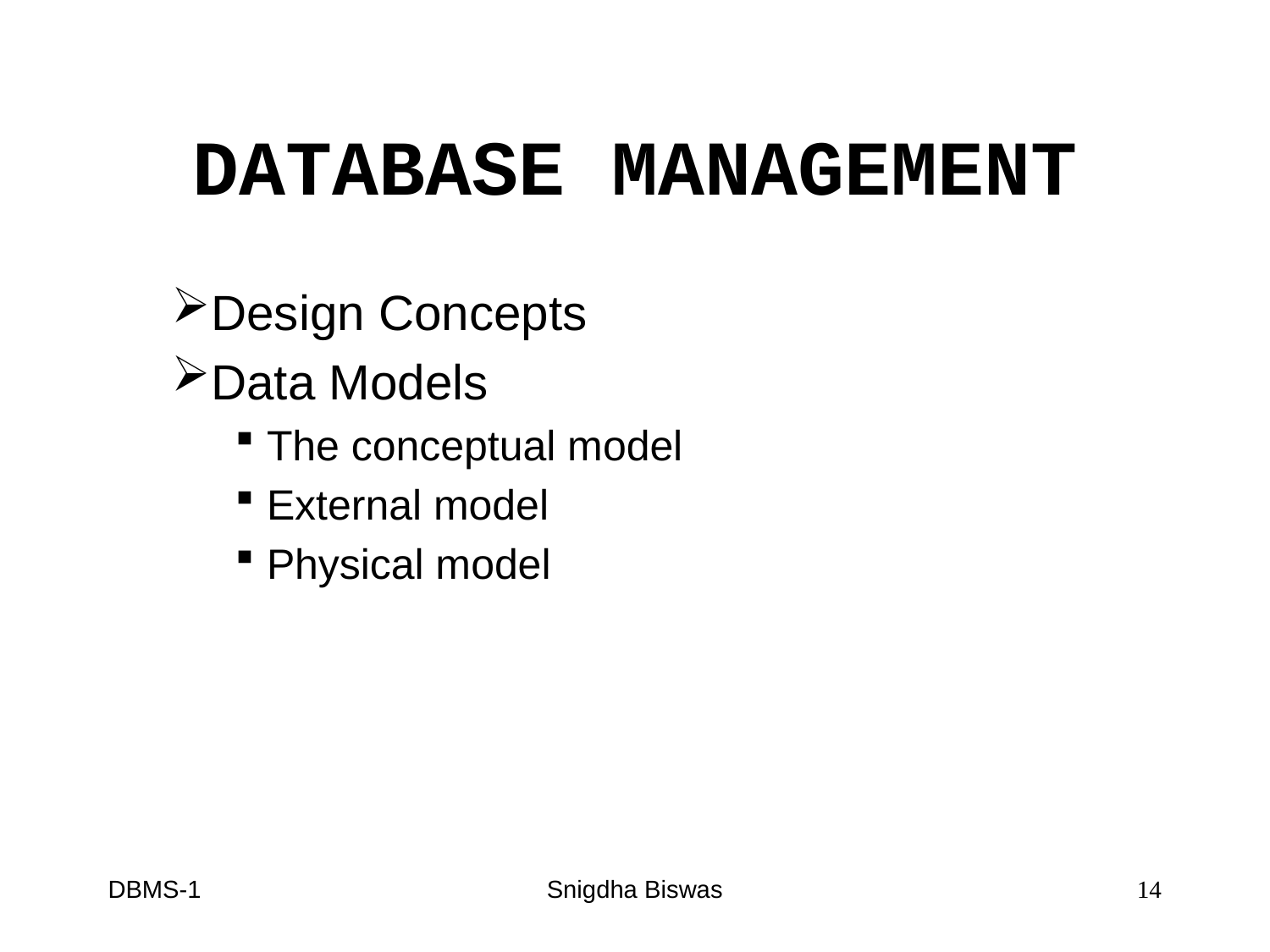

# DATABASE MANAGEMENT
Design Concepts
Data Models
The conceptual model
External model
Physical model

DBMS-1
Snigdha Biswas
14